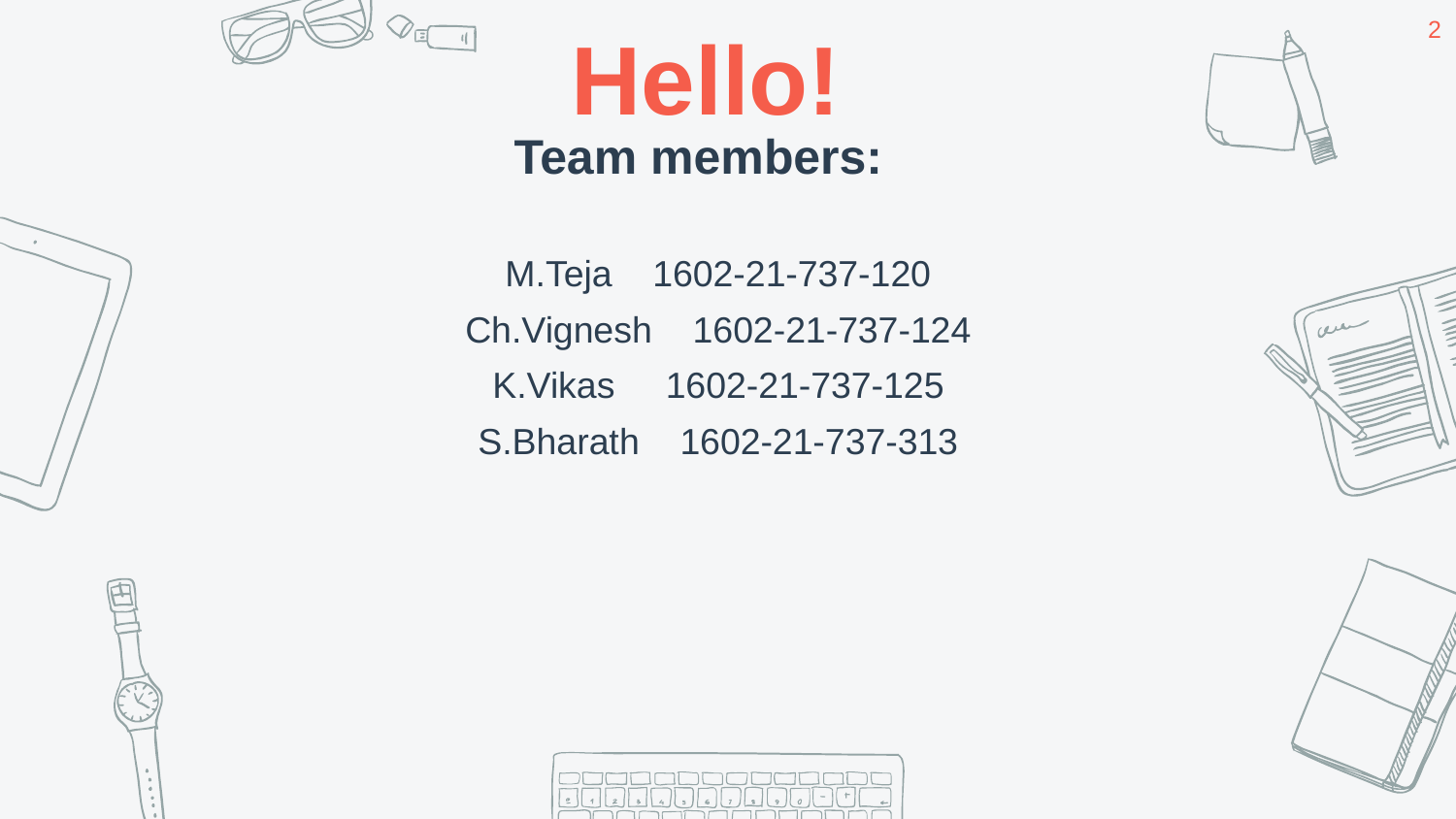

2
Hello!
Team members:
M.Teja    1602-21-737-120
Ch.Vignesh    1602-21-737-124
K.Vikas     1602-21-737-125
S.Bharath    1602-21-737-313